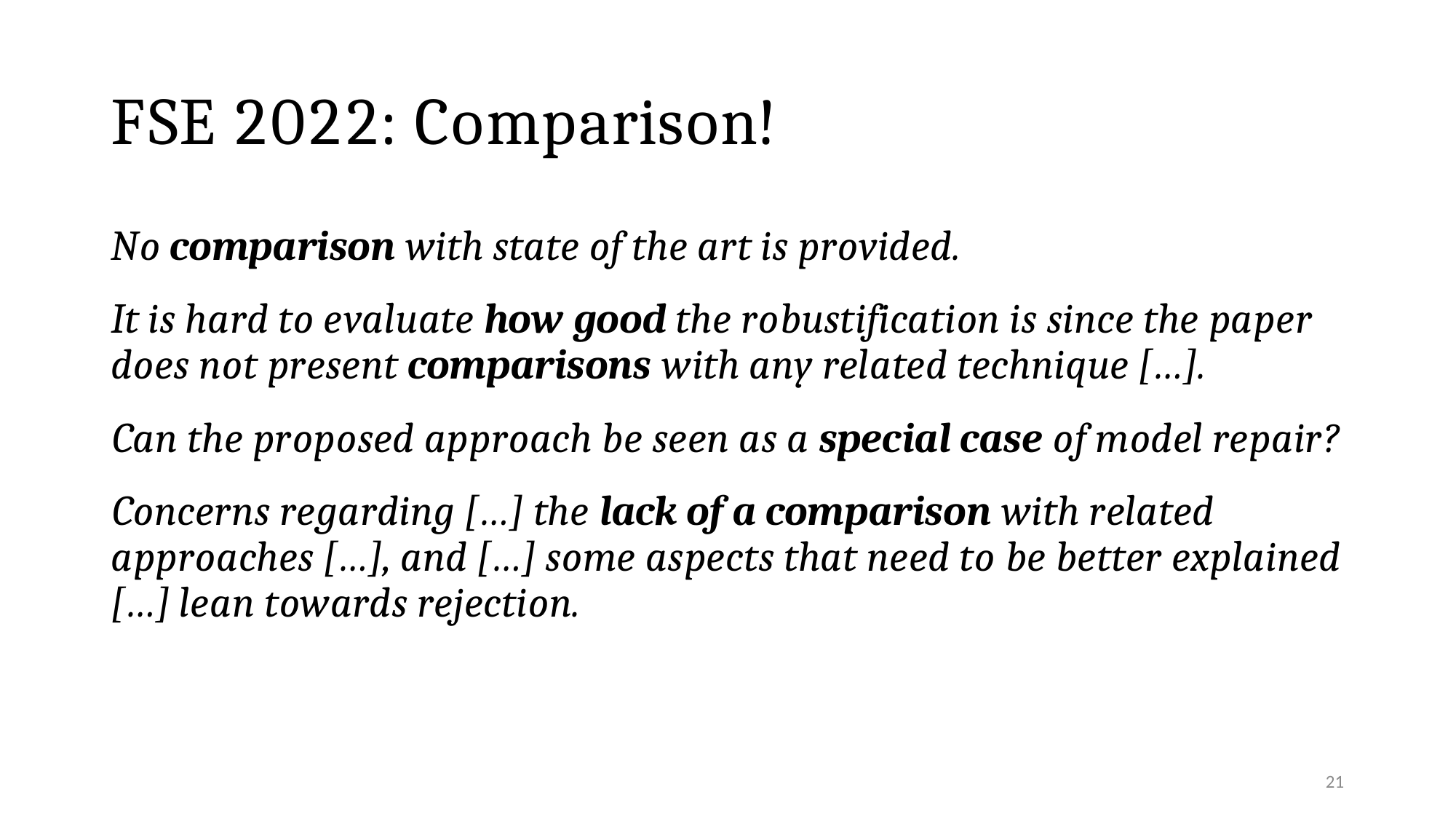

# FSE 2022: Comparison!
No comparison with state of the art is provided.
It is hard to evaluate how good the robustification is since the paper does not present comparisons with any related technique […].
Can the proposed approach be seen as a special case of model repair?
Concerns regarding […] the lack of a comparison with related approaches […], and […] some aspects that need to be better explained […] lean towards rejection.

21